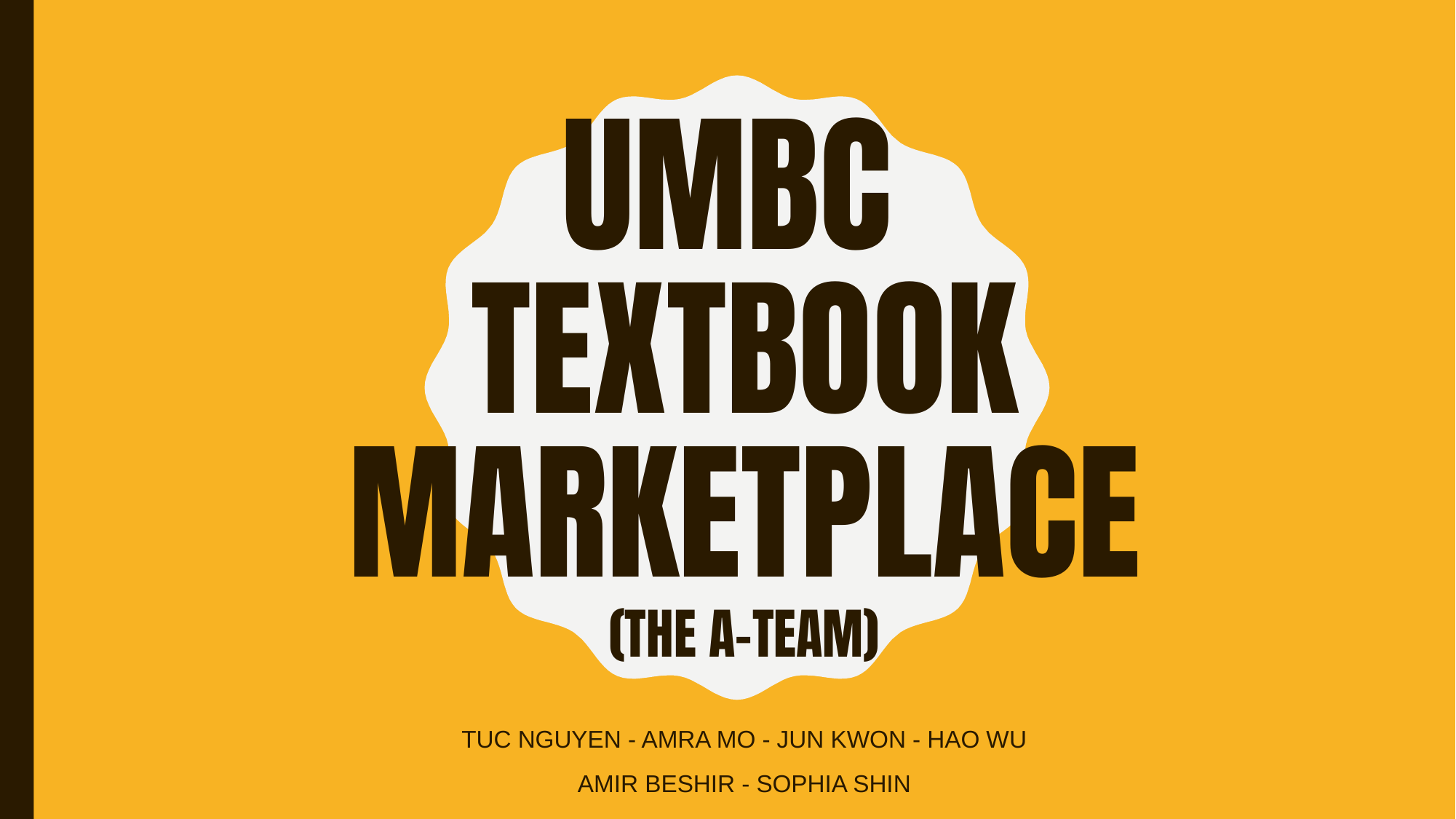

# UMBC TEXTBOOK MARKETPLACE
(THE A-TEAM)
TUC NGUYEN - AMRA MO - JUN KWON - HAO WU
AMIR BESHIR - SOPHIA SHIN